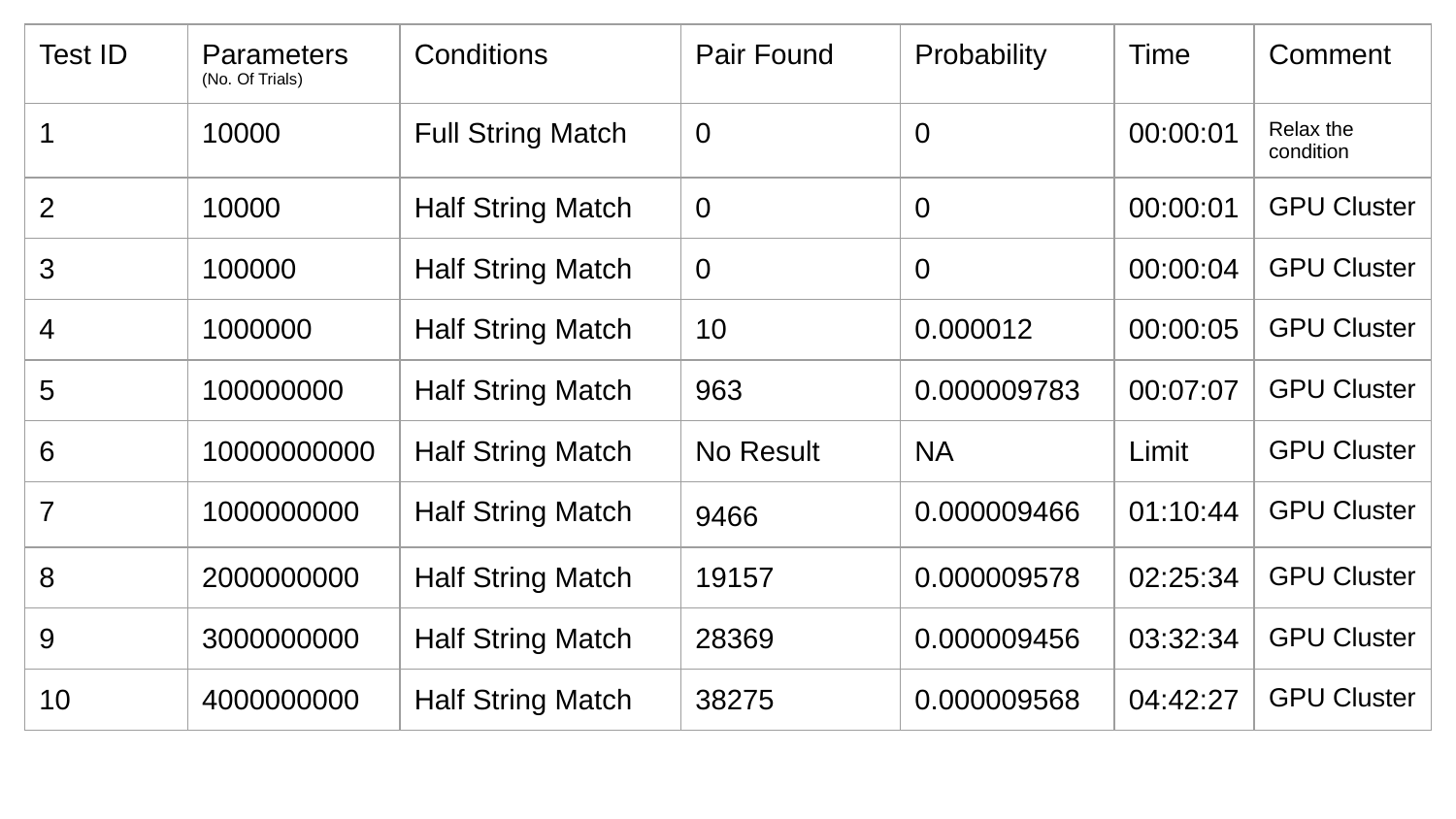

| Test ID | Parameters (No. Of Trials) | Conditions | Pair Found | Probability | Time | Comment |
| --- | --- | --- | --- | --- | --- | --- |
| 1 | 10000 | Full String Match | 0 | 0 | 00:00:01 | Relax the condition |
| 2 | 10000 | Half String Match | 0 | 0 | 00:00:01 | GPU Cluster |
| 3 | 100000 | Half String Match | 0 | 0 | 00:00:04 | GPU Cluster |
| 4 | 1000000 | Half String Match | 10 | 0.000012 | 00:00:05 | GPU Cluster |
| 5 | 100000000 | Half String Match | 963 | 0.000009783 | 00:07:07 | GPU Cluster |
| 6 | 10000000000 | Half String Match | No Result | NA | Limit | GPU Cluster |
| 7 | 1000000000 | Half String Match | 9466 | 0.000009466 | 01:10:44 | GPU Cluster |
| 8 | 2000000000 | Half String Match | 19157 | 0.000009578 | 02:25:34 | GPU Cluster |
| 9 | 3000000000 | Half String Match | 28369 | 0.000009456 | 03:32:34 | GPU Cluster |
| 10 | 4000000000 | Half String Match | 38275 | 0.000009568 | 04:42:27 | GPU Cluster |